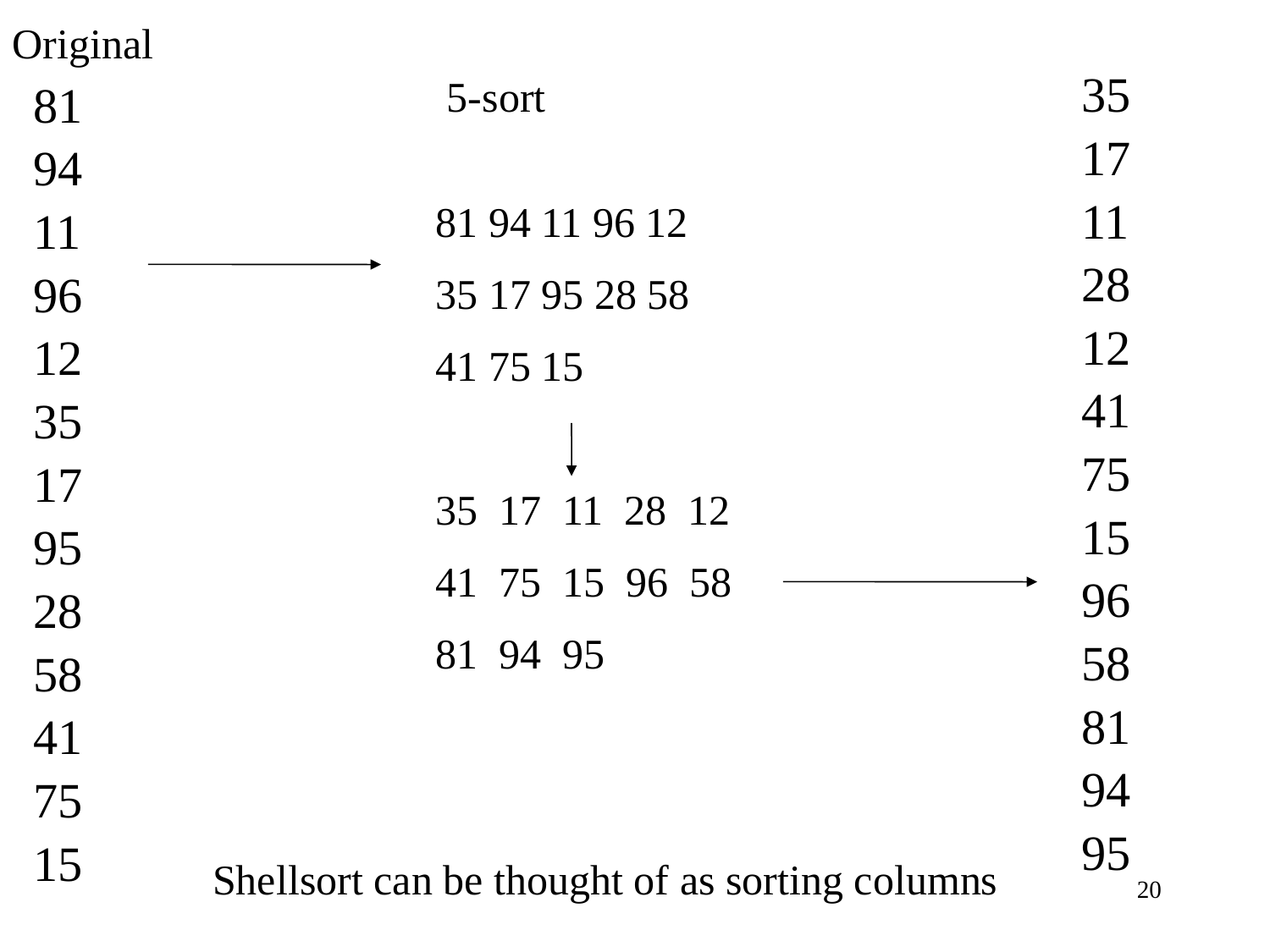

Original
5-sort
35
17
11
28
12
41
75
15
96
58
81
94
95
81
94
11
96
12
35
17
95
28
58
41
75
15
81 94 11 96 12
35 17 95 28 58
41 75 15

35  17  11  28  12
41  75  15  96  58
81  94  95

Shellsort can be thought of as sorting columns
20